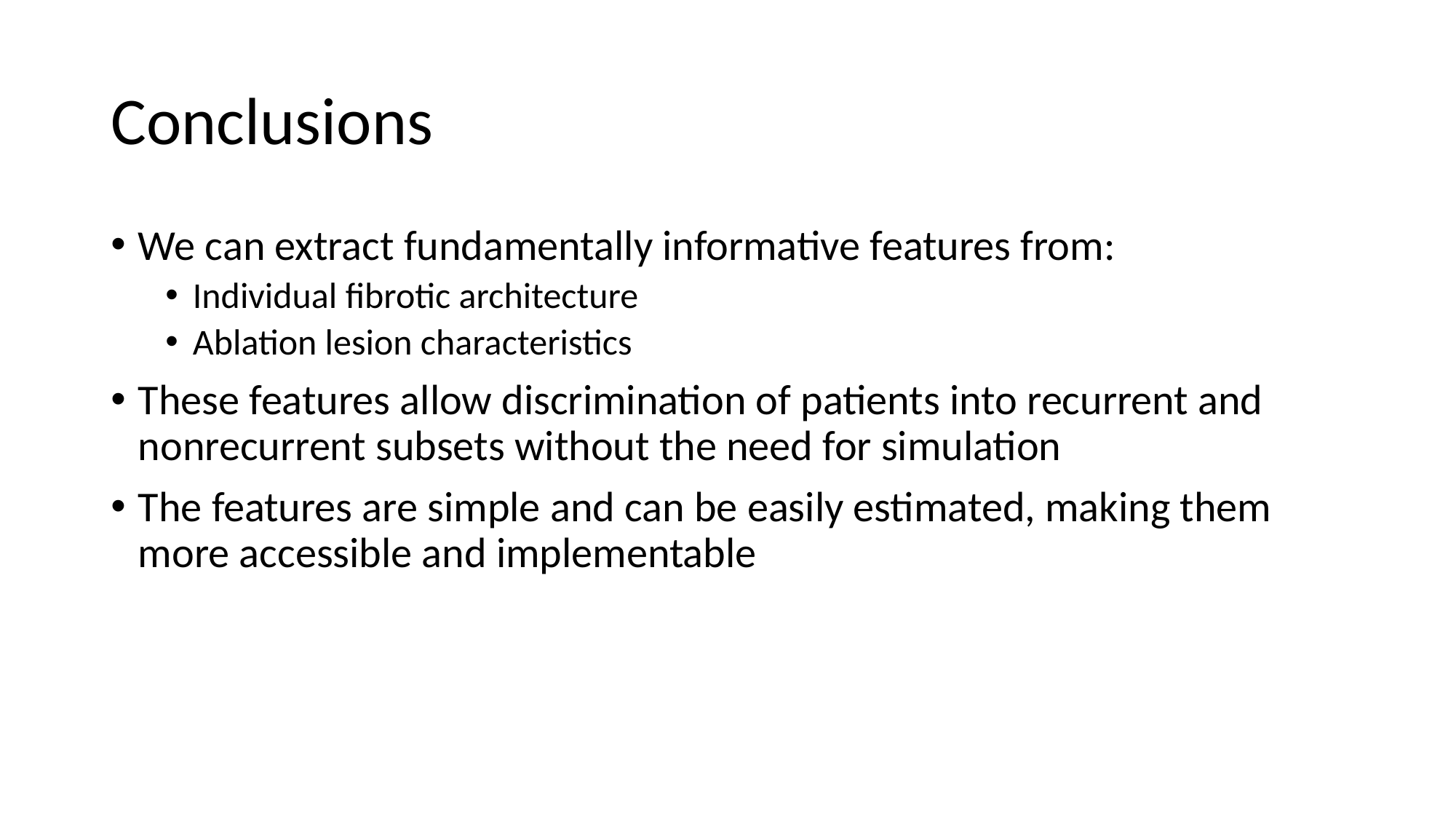

# Conclusions
We can extract fundamentally informative features from:
Individual fibrotic architecture
Ablation lesion characteristics
These features allow discrimination of patients into recurrent and nonrecurrent subsets without the need for simulation
The features are simple and can be easily estimated, making them more accessible and implementable